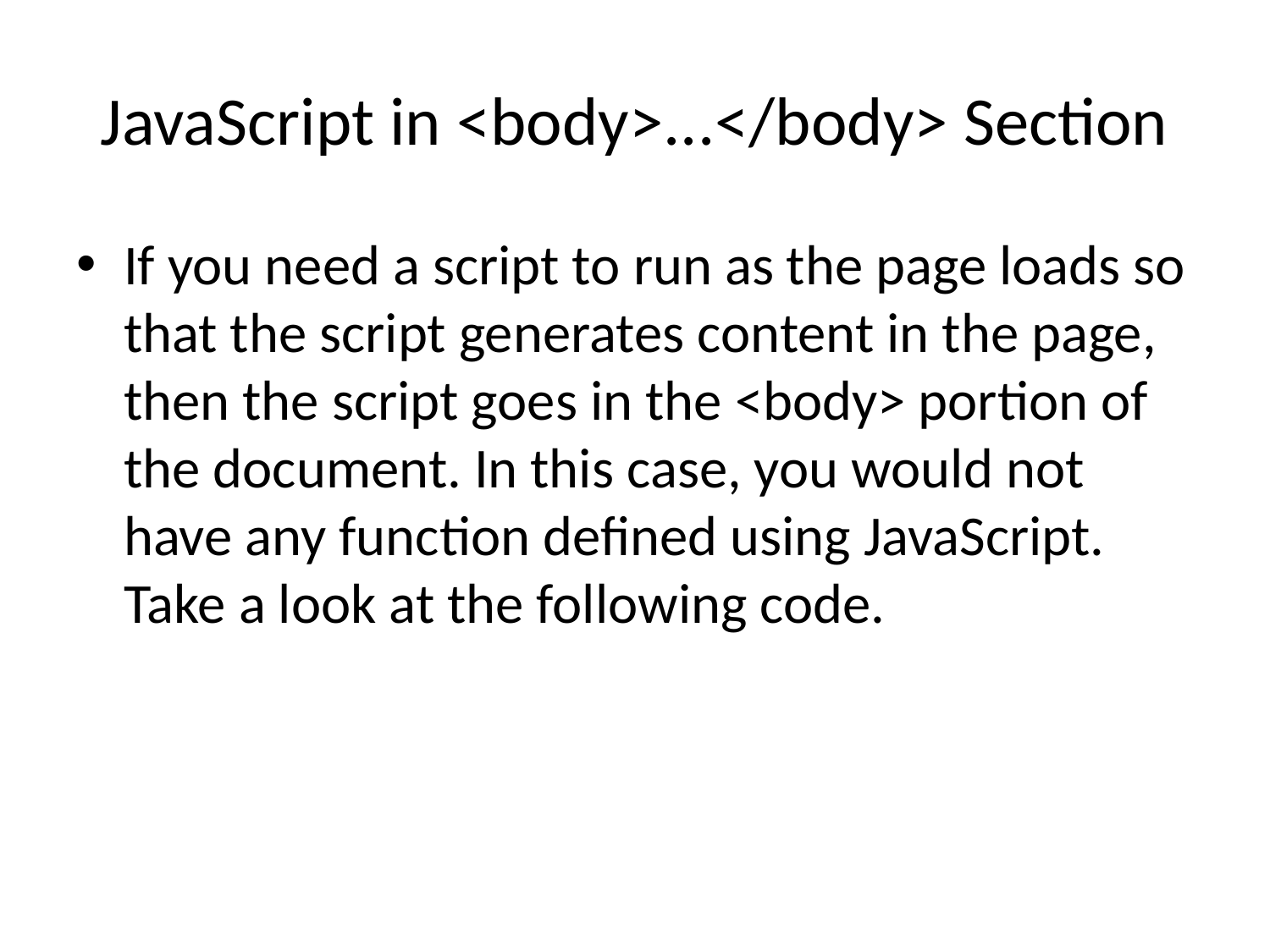

# JavaScript in <body>...</body> Section
If you need a script to run as the page loads so that the script generates content in the page, then the script goes in the <body> portion of the document. In this case, you would not have any function defined using JavaScript. Take a look at the following code.